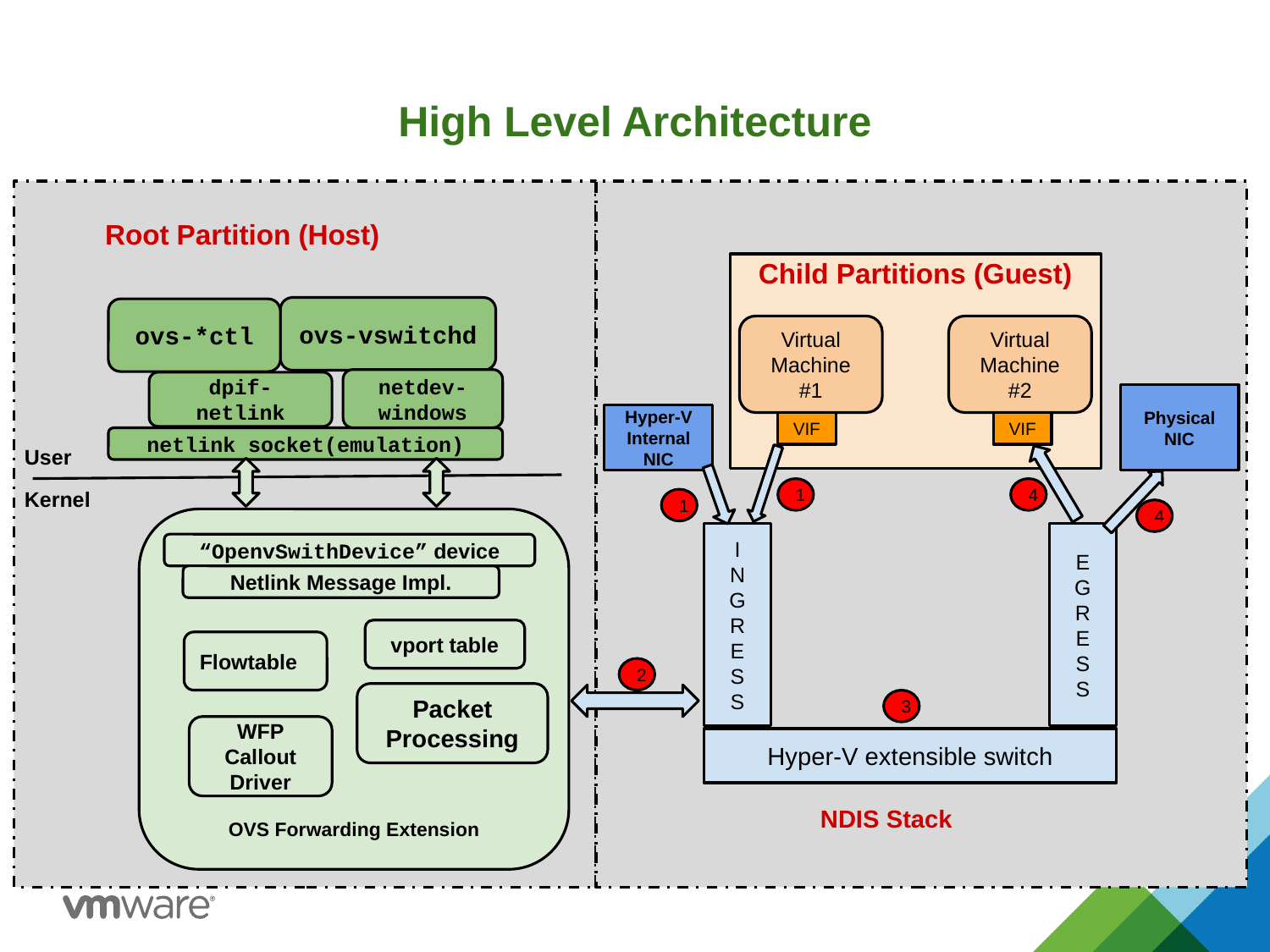

# High Level Architecture

Root Partition (Host)
Child Partitions (Guest)

ovs-vswitchd
ovs-*ctl
Virtual Machine #1
Virtual Machine #2
netdev-
windows
dpif-
netlink
Physical NIC
Hyper-V Internal NIC
VIF
VIF
netlink socket(emulation)
User

Kernel
1
4
1
4

OVS Forwarding Extension
I
N
G
R
E
S
S
E
G
R
E
S
S
“OpenvSwithDevice” device
Netlink Message Impl.
vport table
Flowtable
2
Packet Processing

3
WFP Callout Driver
Hyper-V extensible switch
NDIS Stack